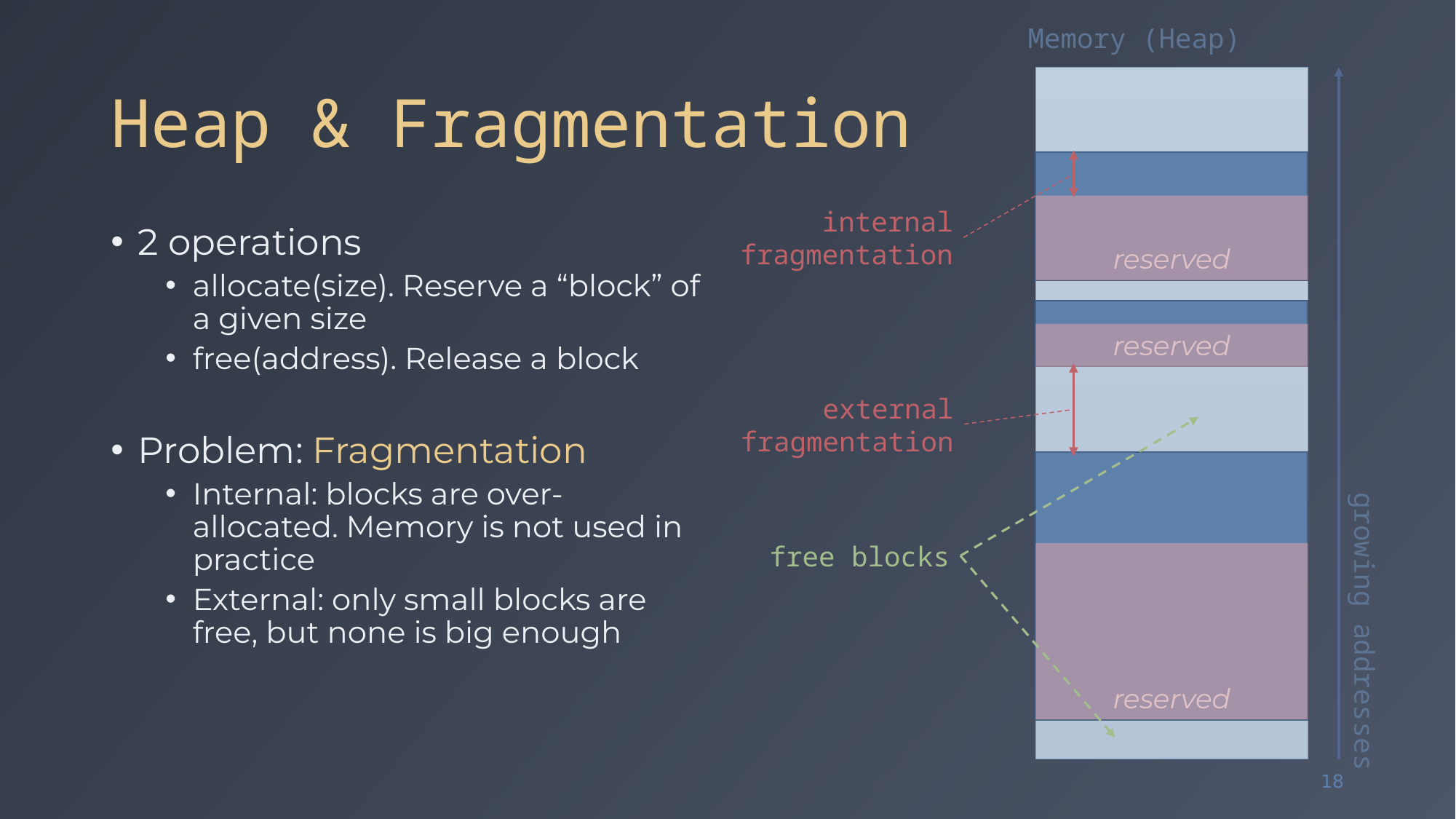

Memory (Heap)
# Heap & Fragmentation

reserved

internal
fragmentation
2 operations
allocate(size). Reserve a “block” of a given size
free(address). Release a block

Problem: Fragmentation
Internal: blocks are over-allocated. Memory is not used in practice
External: only small blocks are free, but none is big enough
reserved

external
fragmentation
reserved
free blocks

growing addresses
18